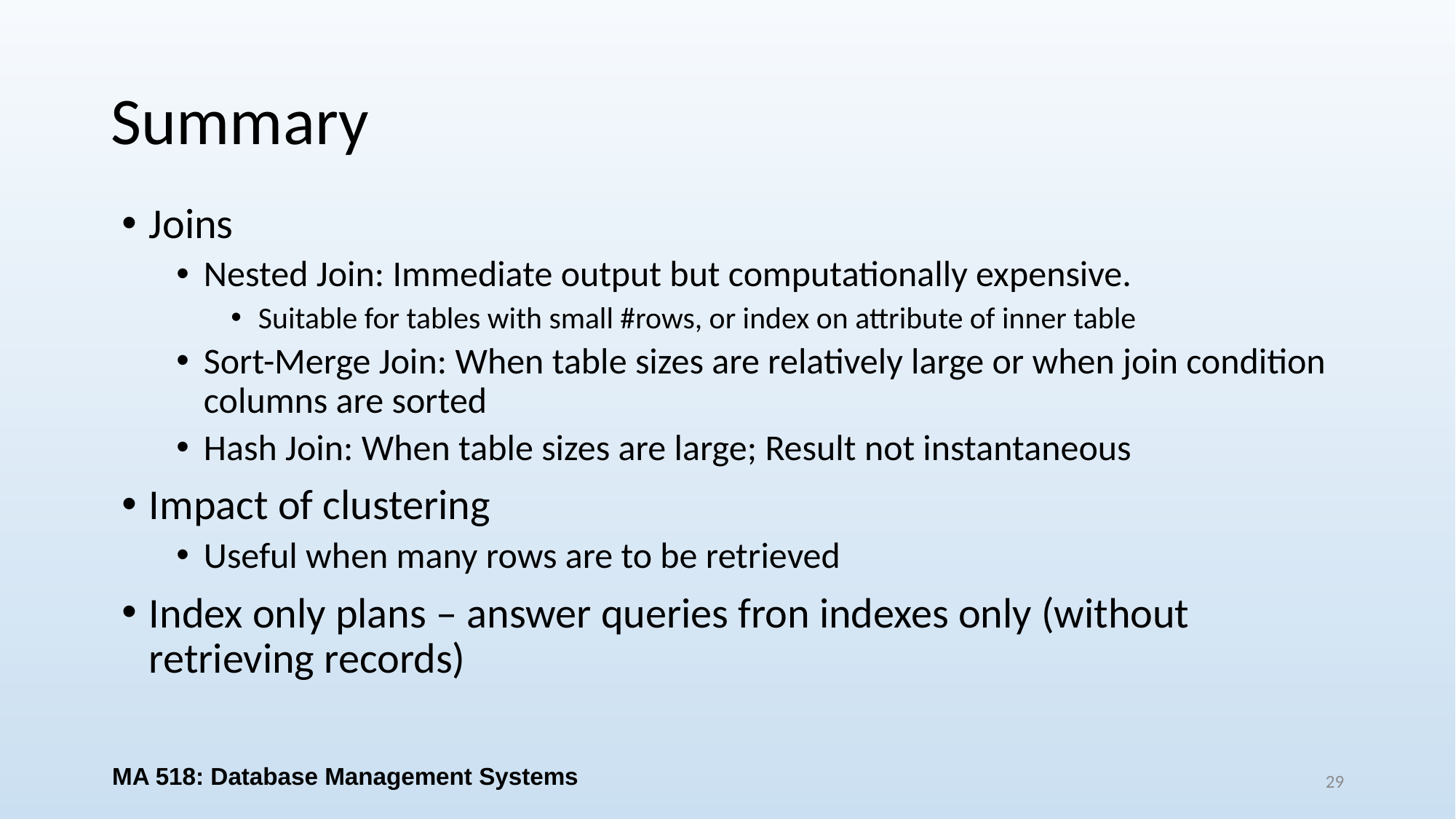

# Summary
Joins
Nested Join: Immediate output but computationally expensive.
Suitable for tables with small #rows, or index on attribute of inner table
Sort-Merge Join: When table sizes are relatively large or when join condition columns are sorted
Hash Join: When table sizes are large; Result not instantaneous
Impact of clustering
Useful when many rows are to be retrieved
Index only plans – answer queries fron indexes only (without retrieving records)

MA 518: Database Management Systems
29